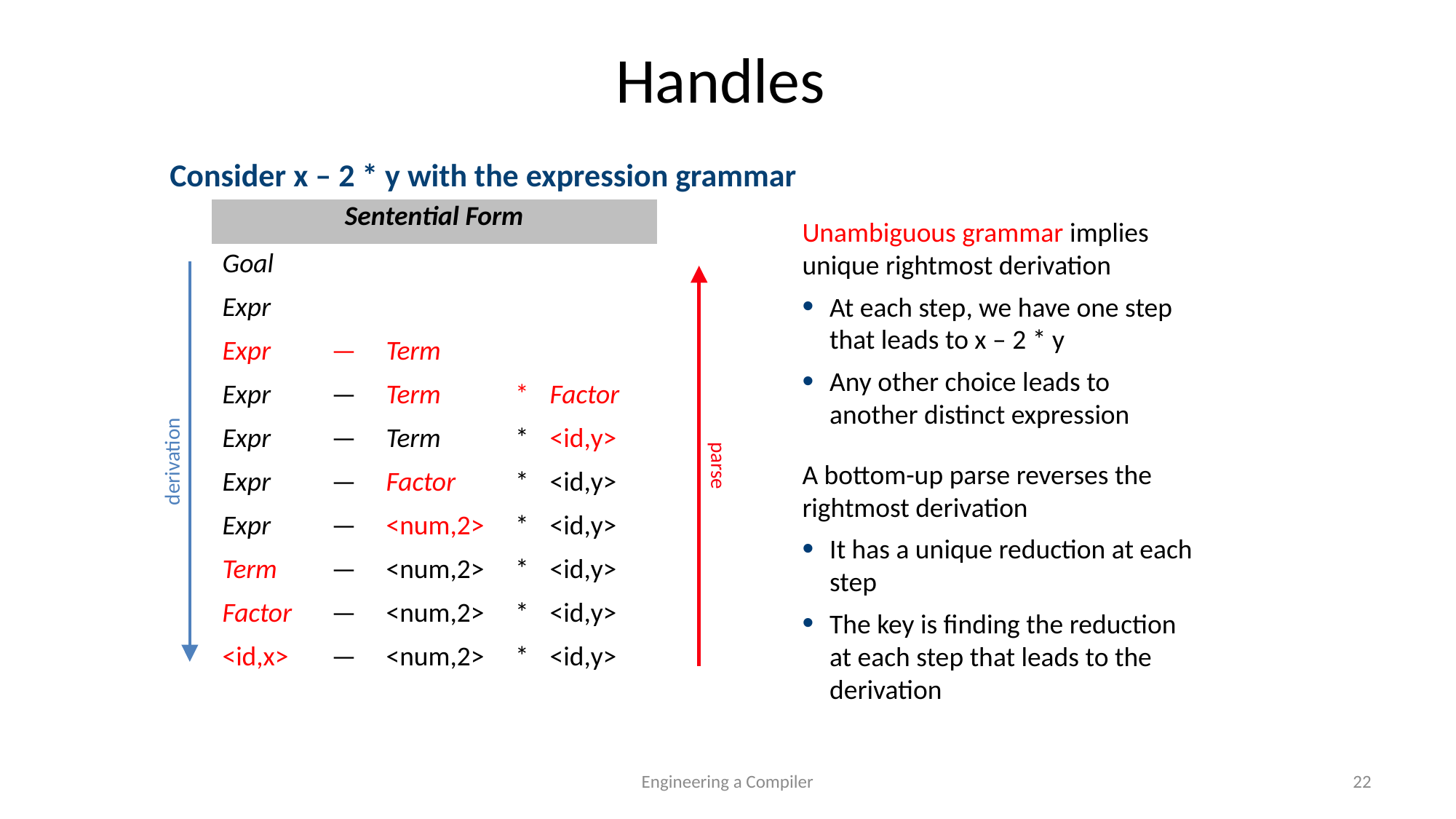

# Handles
Consider x – 2 * y with the expression grammar
| Sentential Form |  |  |  |  |
| --- | --- | --- | --- | --- |
| Goal |  |  |  |  |
| Expr |  |  |  |  |
| Expr | — | Term |  |  |
| Expr | — | Term | \* | Factor |
| Expr | — | Term | \* | <id,y> |
| Expr | — | Factor | \* | <id,y> |
| Expr | — | <num,2> | \* | <id,y> |
| Term | — | <num,2> | \* | <id,y> |
| Factor | — | <num,2> | \* | <id,y> |
| <id,x> | — | <num,2> | \* | <id,y> |
Unambiguous grammar implies unique rightmost derivation
At each step, we have one step that leads to x – 2 * y
Any other choice leads to another distinct expression
A bottom-up parse reverses the rightmost derivation
It has a unique reduction at each step
The key is finding the reduction at each step that leads to the derivation

derivation
parse
Engineering a Compiler
22